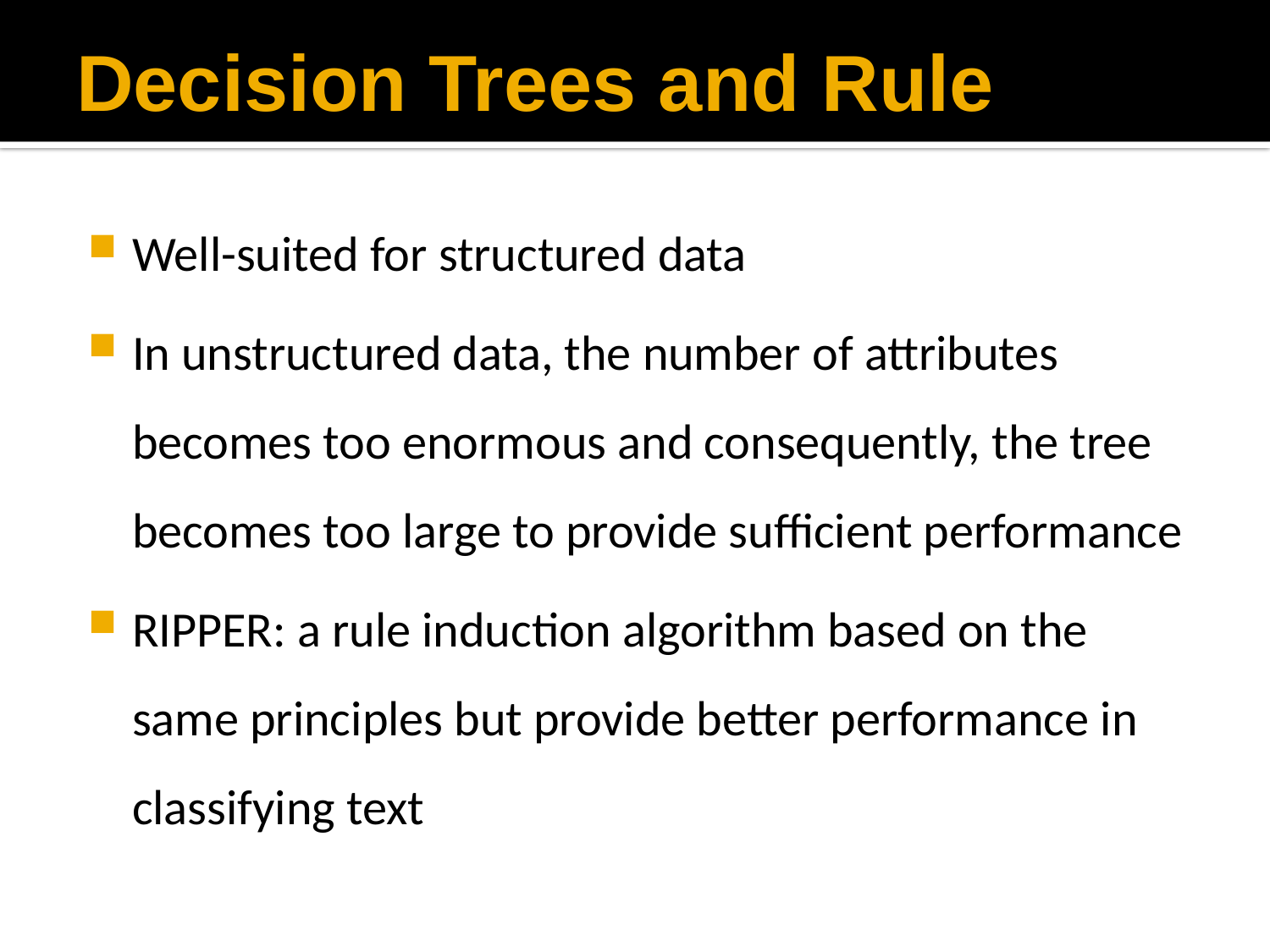

# Decision Trees and Rule
Well-suited for structured data
In unstructured data, the number of attributes becomes too enormous and consequently, the tree becomes too large to provide sufficient performance
RIPPER: a rule induction algorithm based on the same principles but provide better performance in classifying text